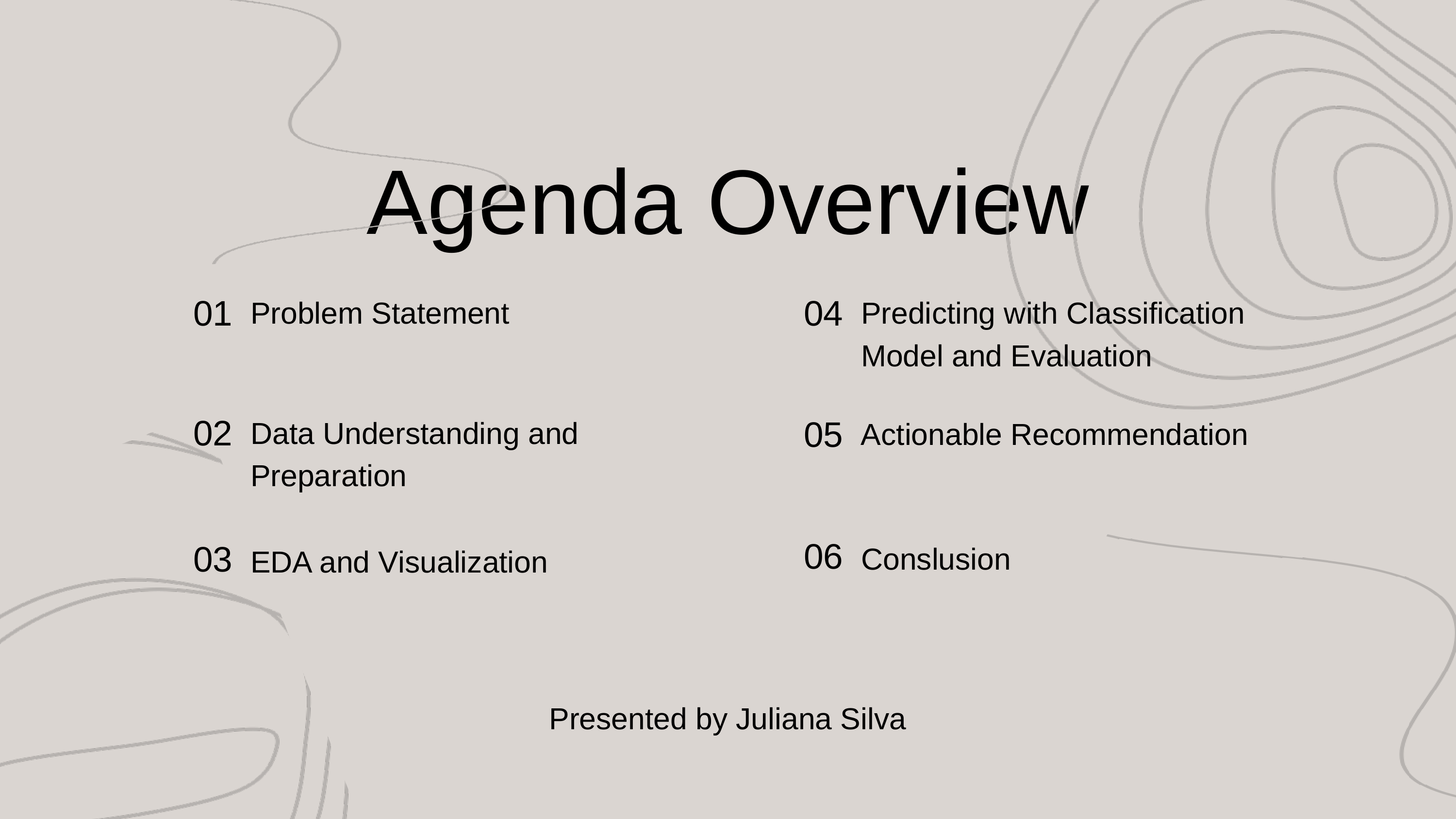

Agenda Overview
01
04
Problem Statement
Predicting with Classification Model and Evaluation
02
05
Data Understanding and Preparation
Actionable Recommendation

06
03
Conslusion
EDA and Visualization
Presented by Juliana Silva